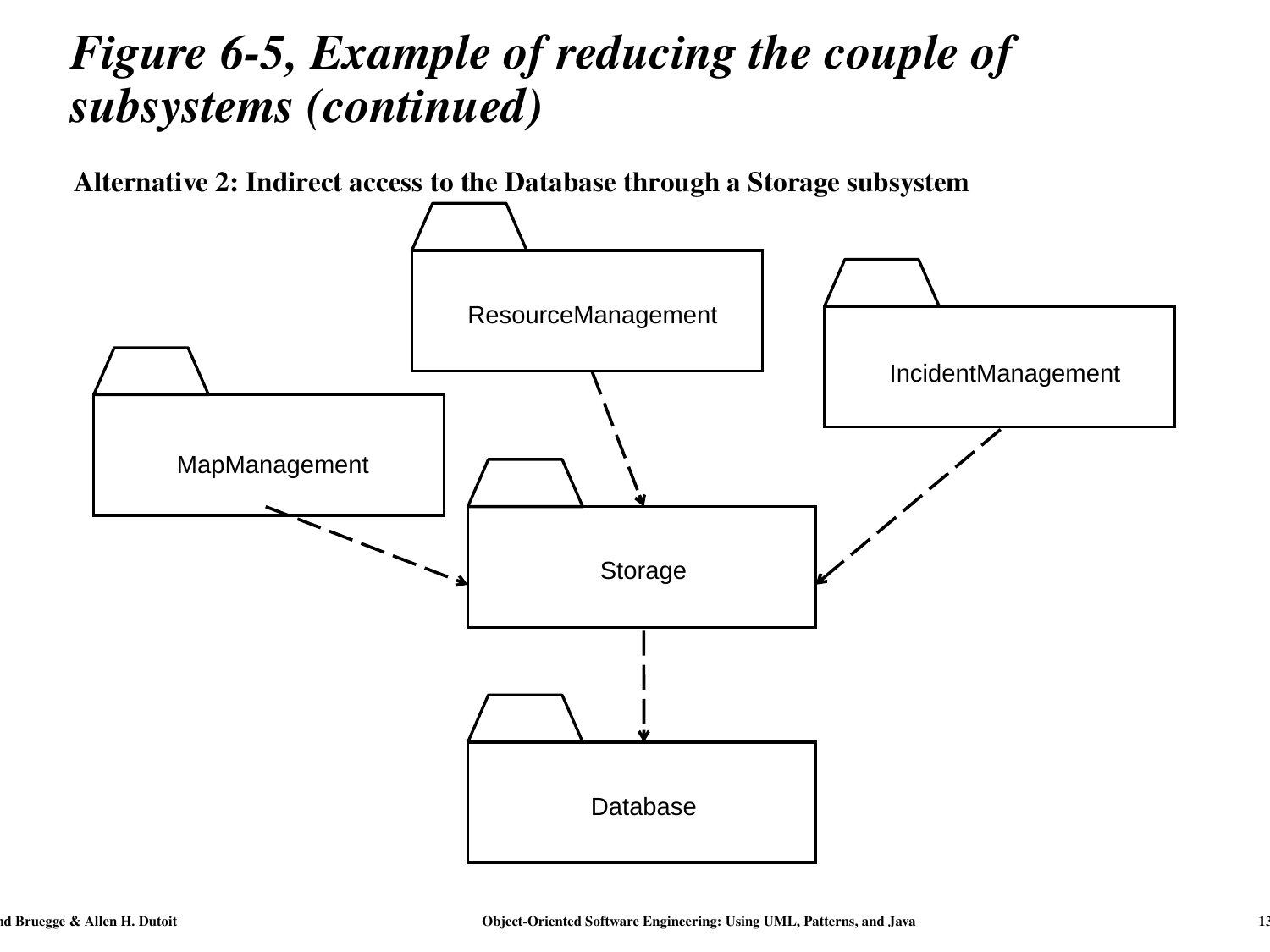

# Figure 6-5, Example of reducing the couple of subsystems (continued)
Alternative 2: Indirect access to the Database through a Storage subsystem

ResourceManagement

IncidentManagement

MapManagement

Storage

Database